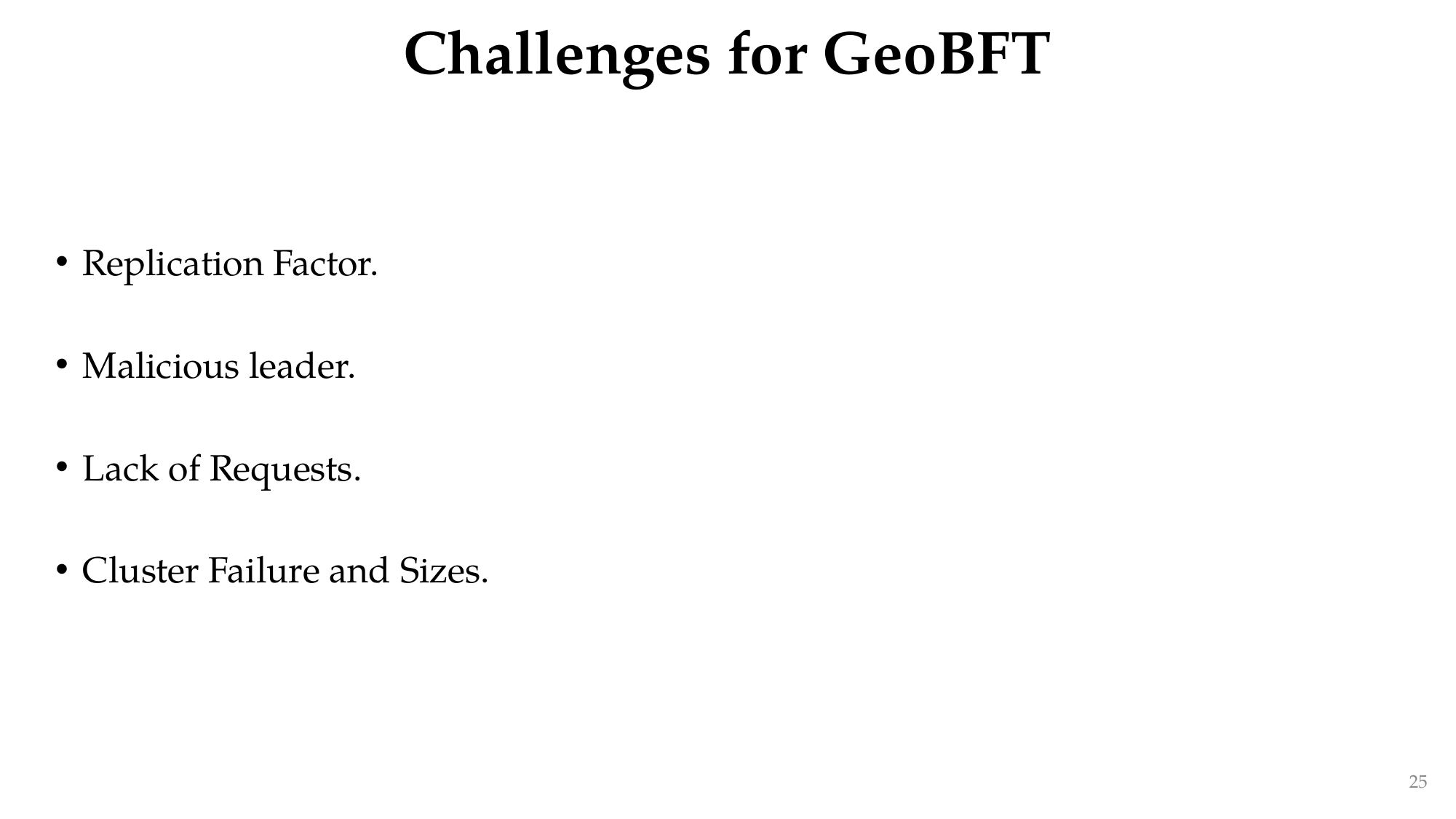

# Challenges for GeoBFT
Replication Factor.
Malicious leader.
Lack of Requests.
Cluster Failure and Sizes.

25